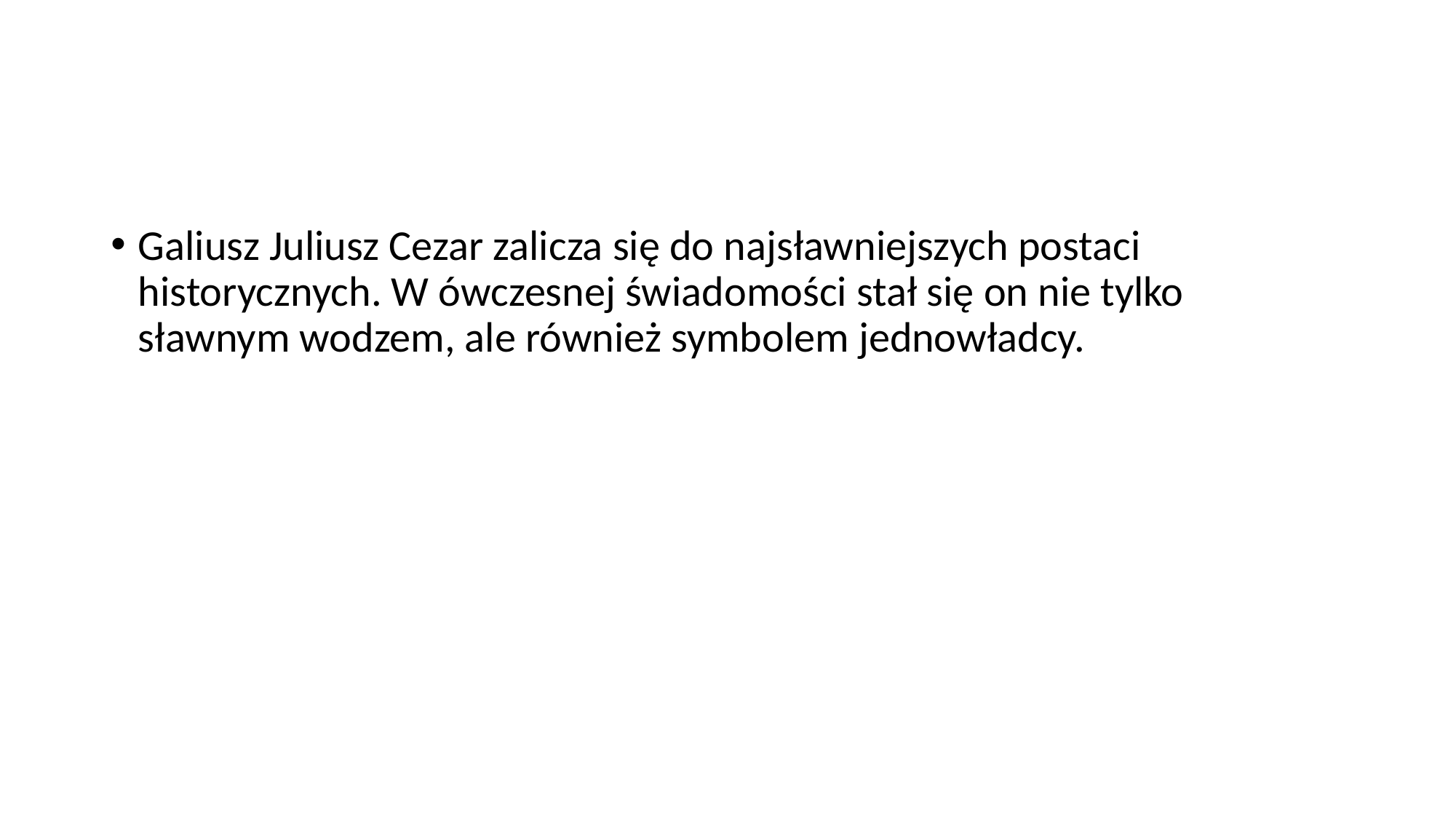

Galiusz Juliusz Cezar zalicza się do najsławniejszych postaci historycznych. W ówczesnej świadomości stał się on nie tylko sławnym wodzem, ale również symbolem jednowładcy.